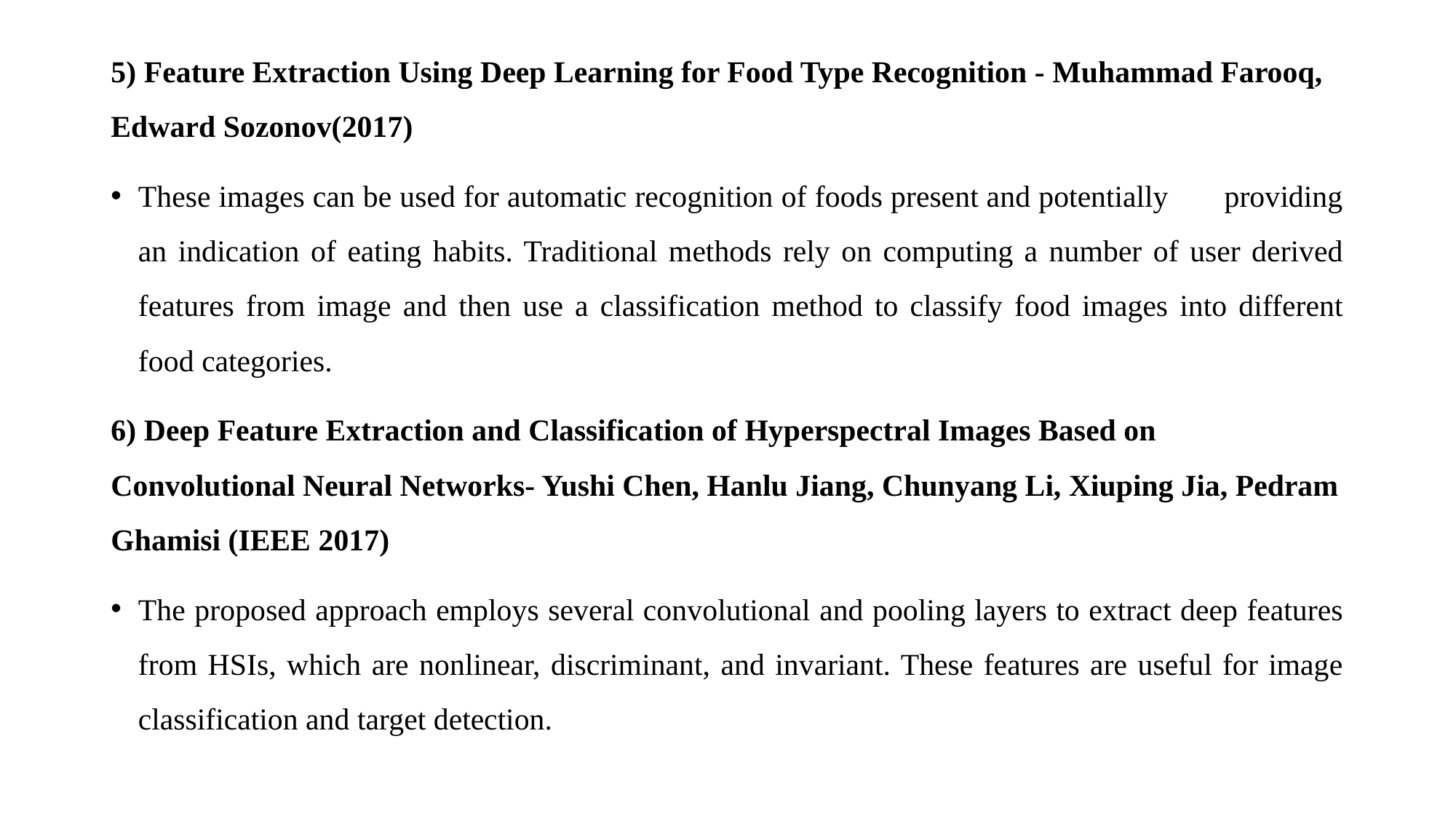

5) Feature Extraction Using Deep Learning for Food Type Recognition - Muhammad Farooq, Edward Sozonov(2017)
These images can be used for automatic recognition of foods present and potentially       providing an indication of eating habits. Traditional methods rely on computing a number of user derived features from image and then use a classification method to classify food images into different food categories.
6) Deep Feature Extraction and Classification of Hyperspectral Images Based on Convolutional Neural Networks- Yushi Chen, Hanlu Jiang, Chunyang Li, Xiuping Jia, Pedram Ghamisi (IEEE 2017)
The proposed approach employs several convolutional and pooling layers to extract deep features from HSIs, which are nonlinear, discriminant, and invariant. These features are useful for image classification and target detection.